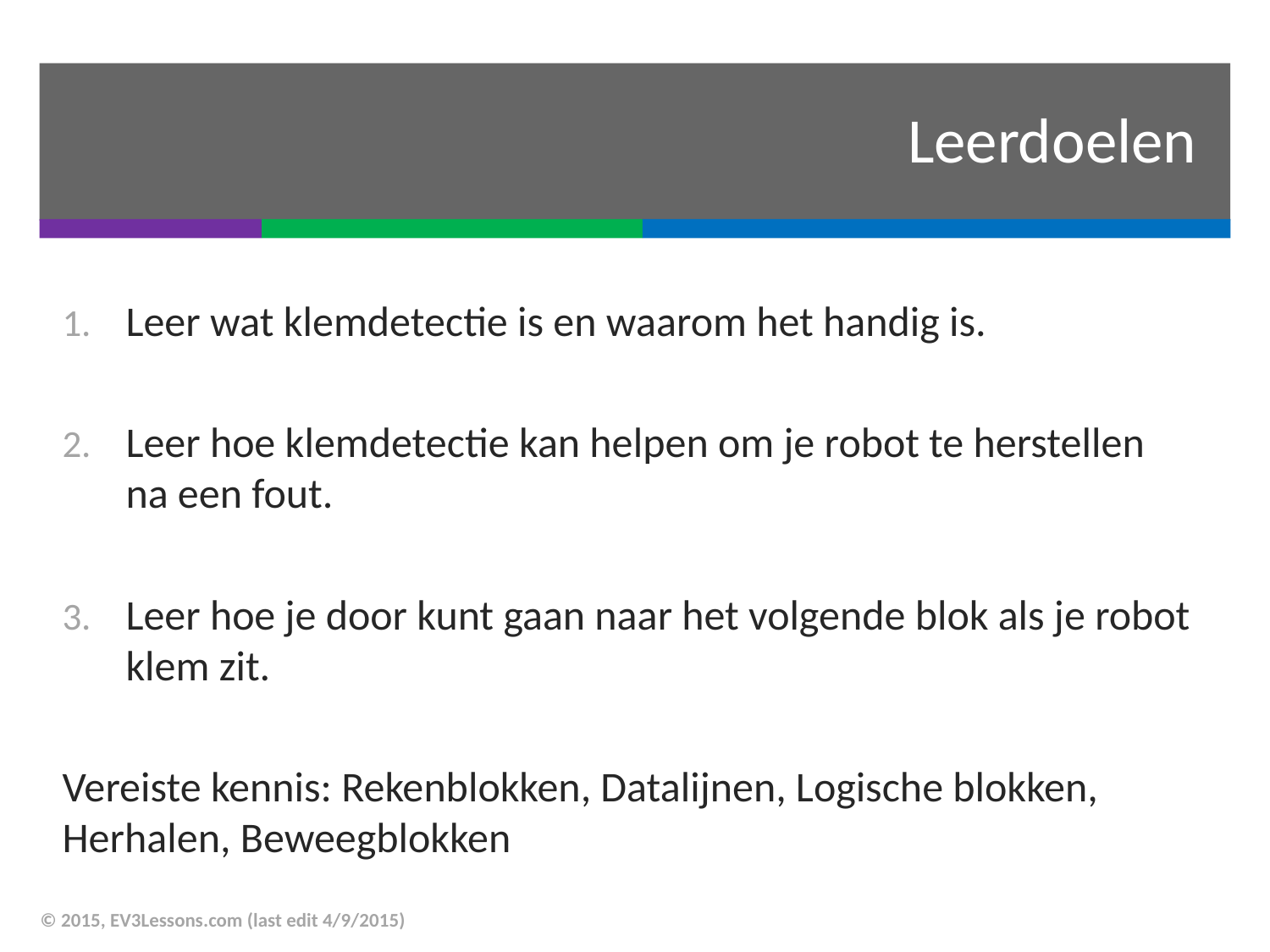

# Leerdoelen
Leer wat klemdetectie is en waarom het handig is.
Leer hoe klemdetectie kan helpen om je robot te herstellen na een fout.
Leer hoe je door kunt gaan naar het volgende blok als je robot klem zit.
Vereiste kennis: Rekenblokken, Datalijnen, Logische blokken, Herhalen, Beweegblokken
© 2015, EV3Lessons.com (last edit 4/9/2015)